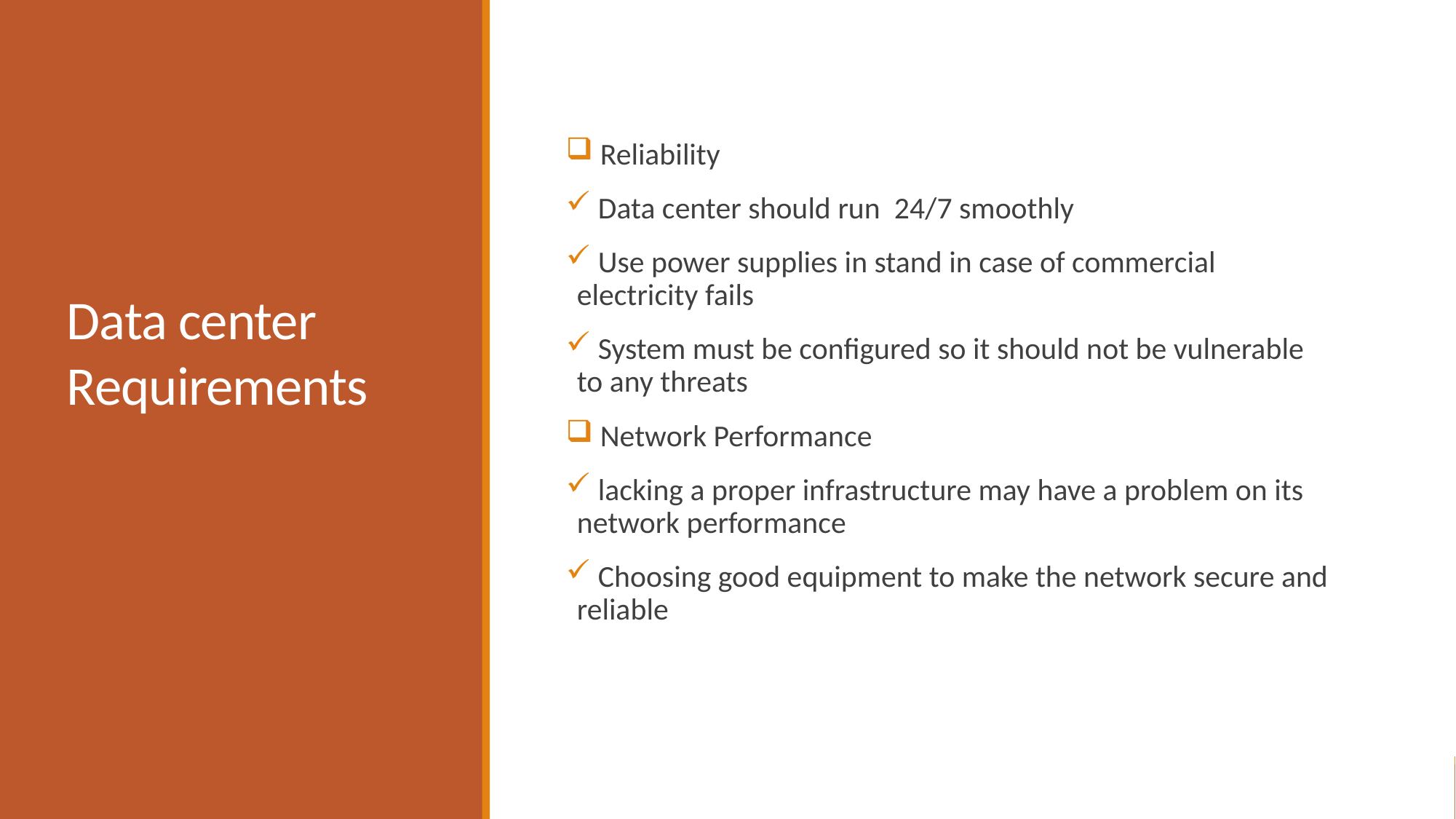

Reliability
 Data center should run  24/7 smoothly
 Use power supplies in stand in case of commercial electricity fails
 System must be configured so it should not be vulnerable to any threats
 Network Performance
 lacking a proper infrastructure may have a problem on its network performance
 Choosing good equipment to make the network secure and reliable

Data center Requirements